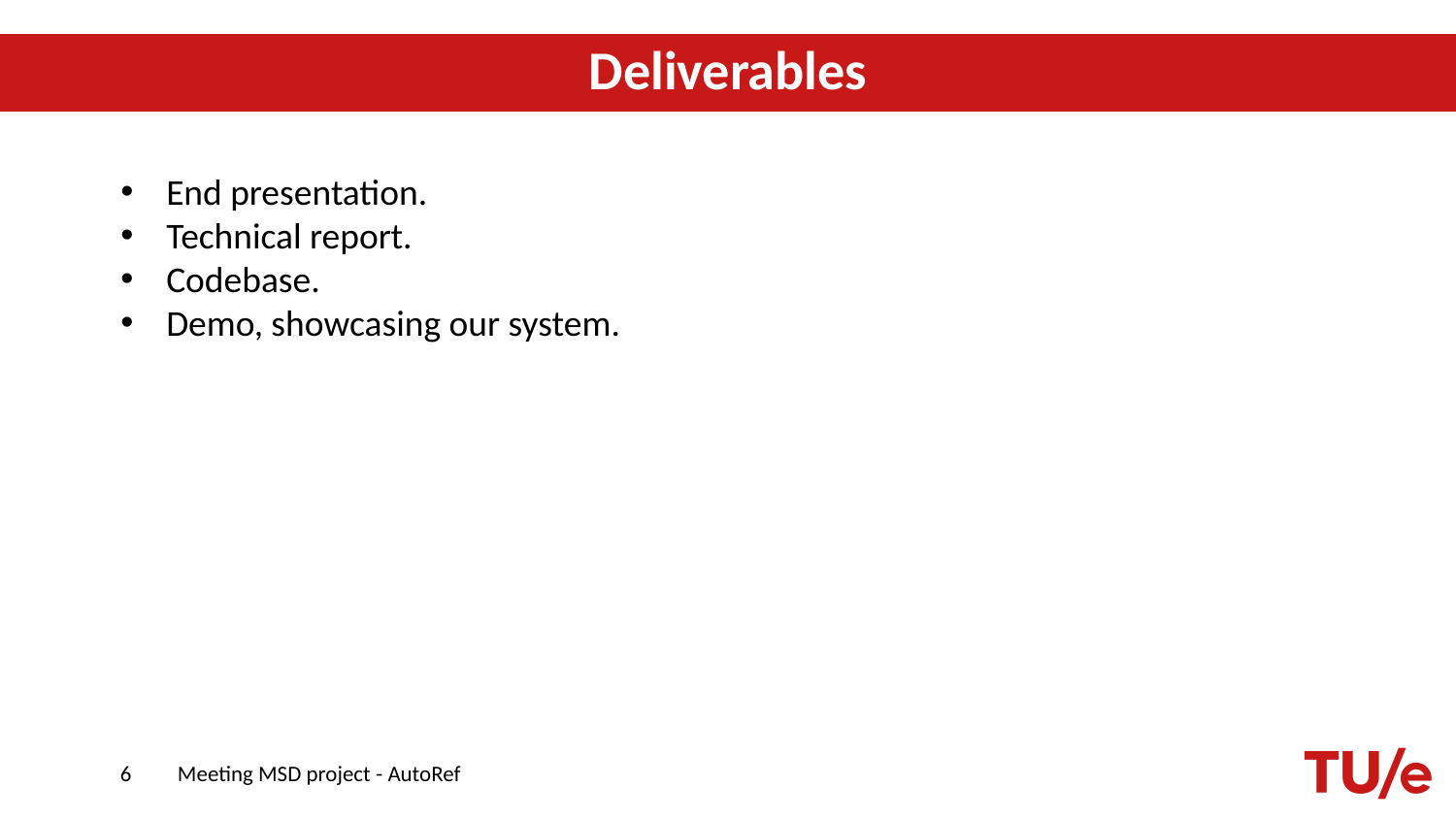

# Deliverables
End presentation.
Technical report.
Codebase.
Demo, showcasing our system.

6
Meeting MSD project - AutoRef